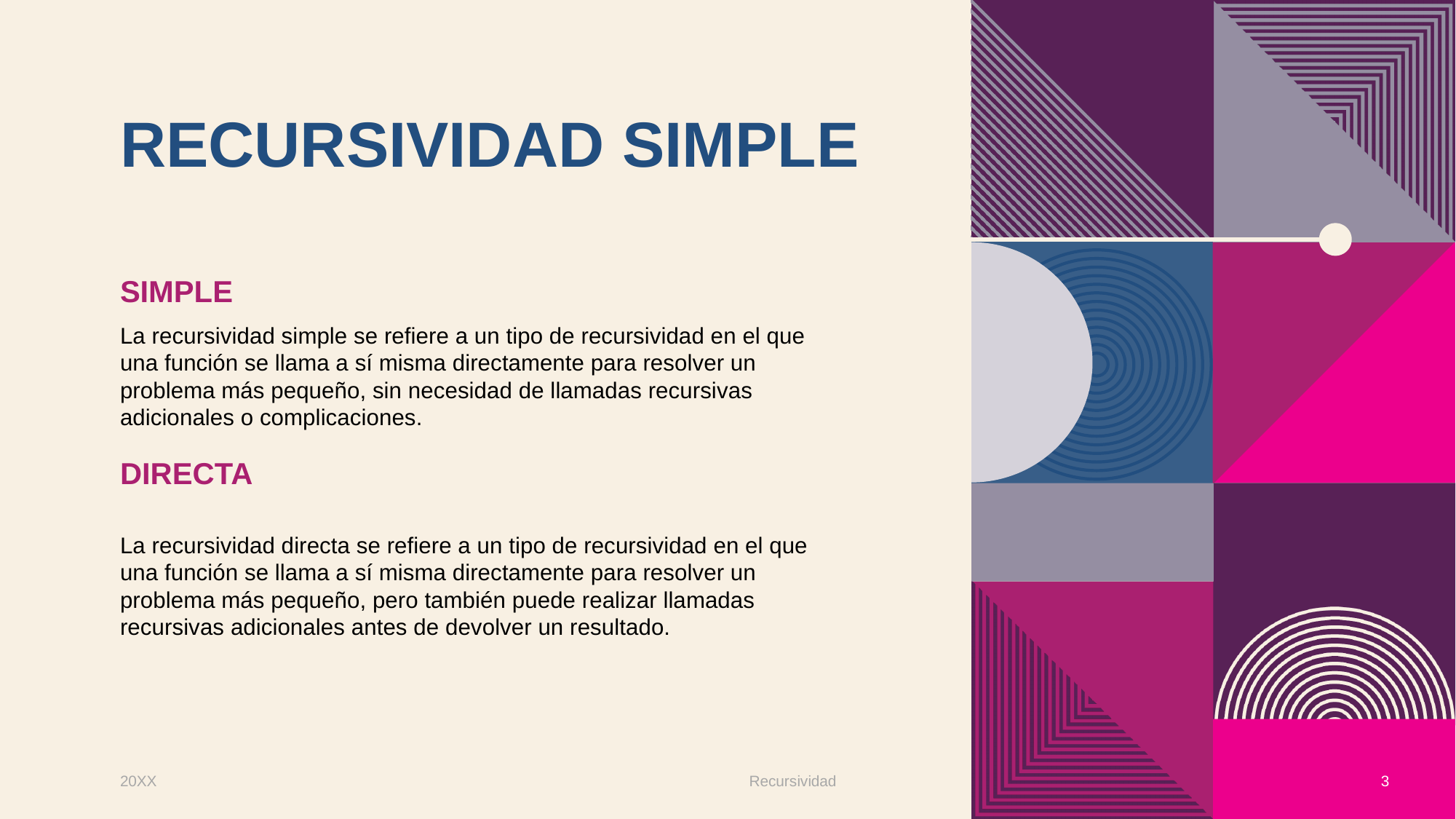

# Recursividad simple
Simple
La recursividad simple se refiere a un tipo de recursividad en el que una función se llama a sí misma directamente para resolver un problema más pequeño, sin necesidad de llamadas recursivas adicionales o complicaciones.
directa
La recursividad directa se refiere a un tipo de recursividad en el que una función se llama a sí misma directamente para resolver un problema más pequeño, pero también puede realizar llamadas recursivas adicionales antes de devolver un resultado.
20XX
Recursividad
3